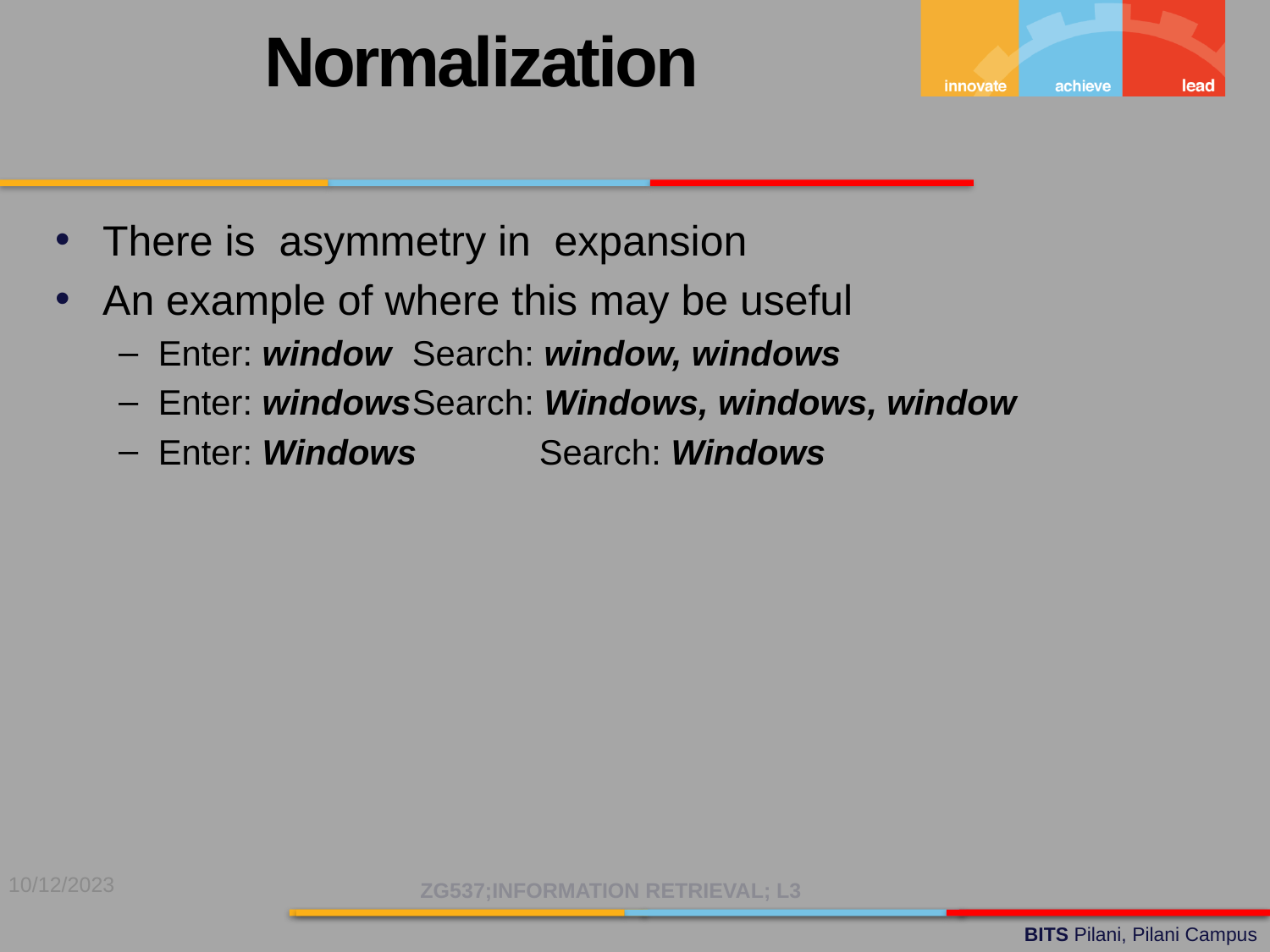

Normalization

There is  asymmetry in  expansion
An example of where this may be useful
Enter: window	Search: window, windows
Enter: windows	Search: Windows, windows, window
Enter: Windows	Search: Windows

10/12/2023
ZG537;INFORMATION RETRIEVAL; L3